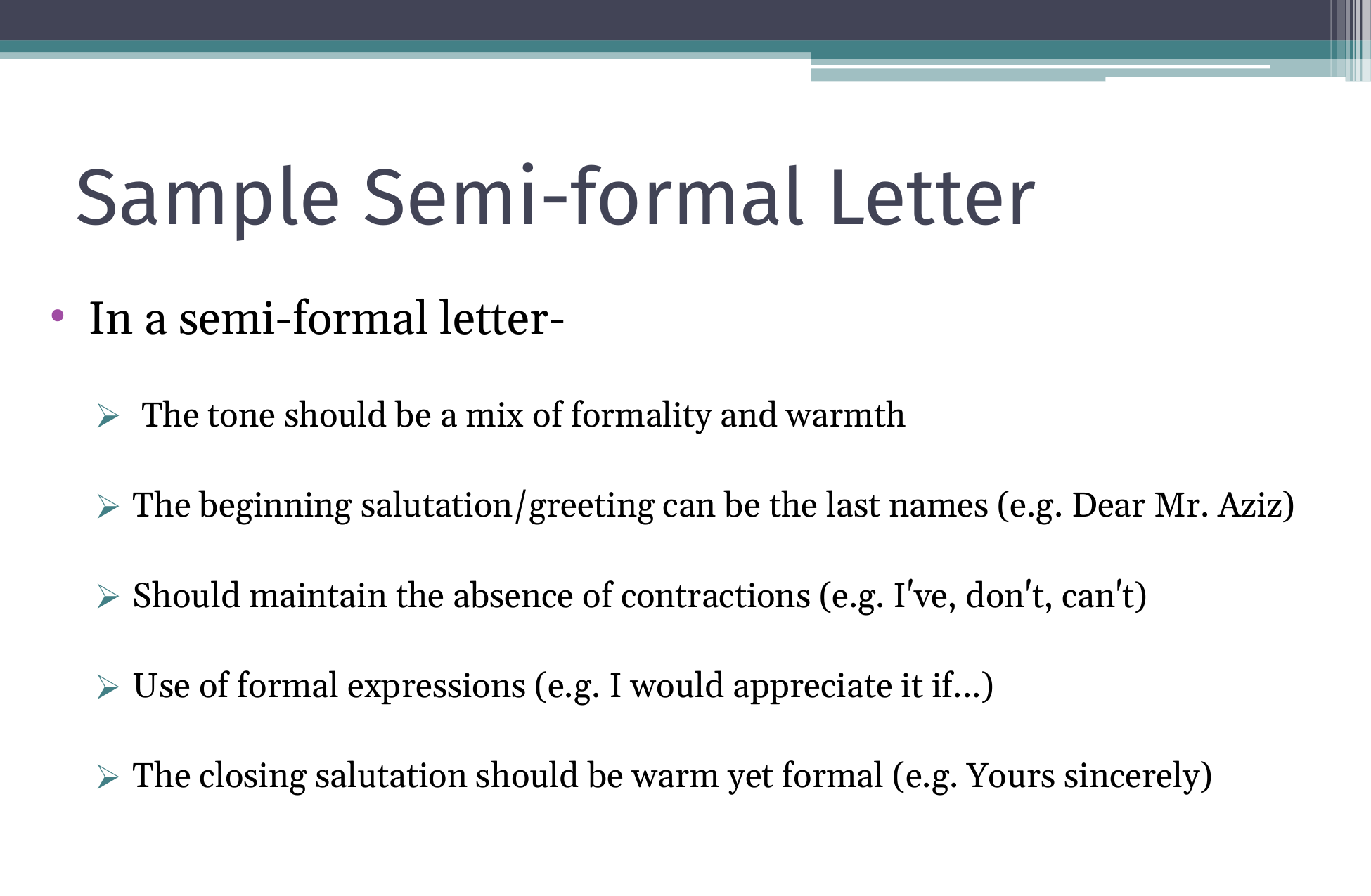

# Sample Semi-formal Letter
In a semi-formal letter-

 The tone should be a mix of formality and warmth

The beginning salutation/greeting can be the last names (e.g. Dear Mr. Aziz)

Should maintain the absence of contractions (e.g. I've, don't, can't)

Use of formal expressions (e.g. I would appreciate it if...)

The closing salutation should be warm yet formal (e.g. Yours sincerely)